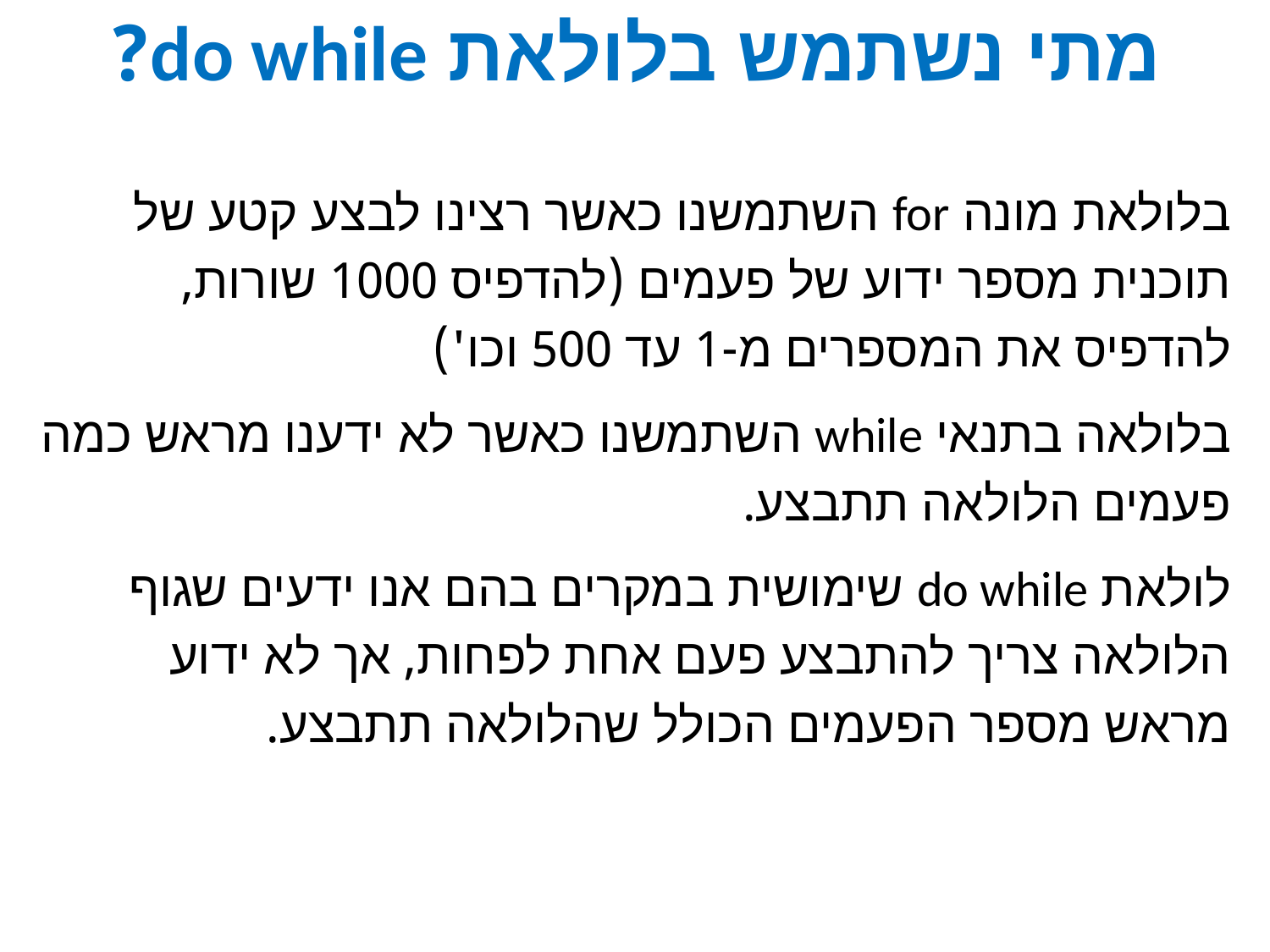

# מתי נשתמש בלולאת do while?
בלולאת מונה for השתמשנו כאשר רצינו לבצע קטע של תוכנית מספר ידוע של פעמים (להדפיס 1000 שורות, להדפיס את המספרים מ-1 עד 500 וכו')
בלולאה בתנאי while השתמשנו כאשר לא ידענו מראש כמה פעמים הלולאה תתבצע.
לולאת do while שימושית במקרים בהם אנו ידעים שגוף הלולאה צריך להתבצע פעם אחת לפחות, אך לא ידוע מראש מספר הפעמים הכולל שהלולאה תתבצע.